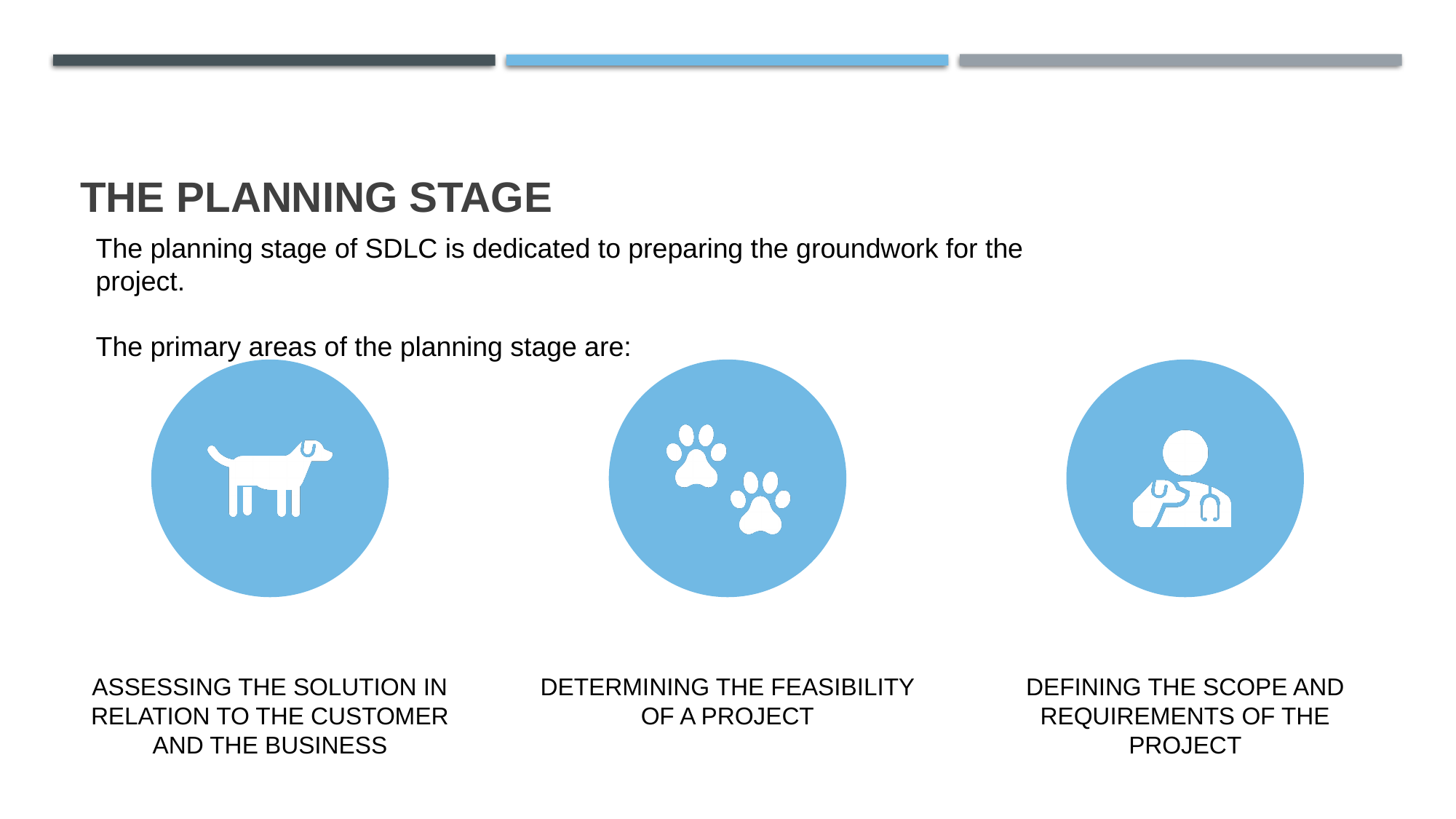

# The planning stage
The planning stage of SDLC is dedicated to preparing the groundwork for the project.

The primary areas of the planning stage are:
Assessing the solution in relation to the customer and the business
Determining the feasibility of a project
Defining the scope and Requirements of the project